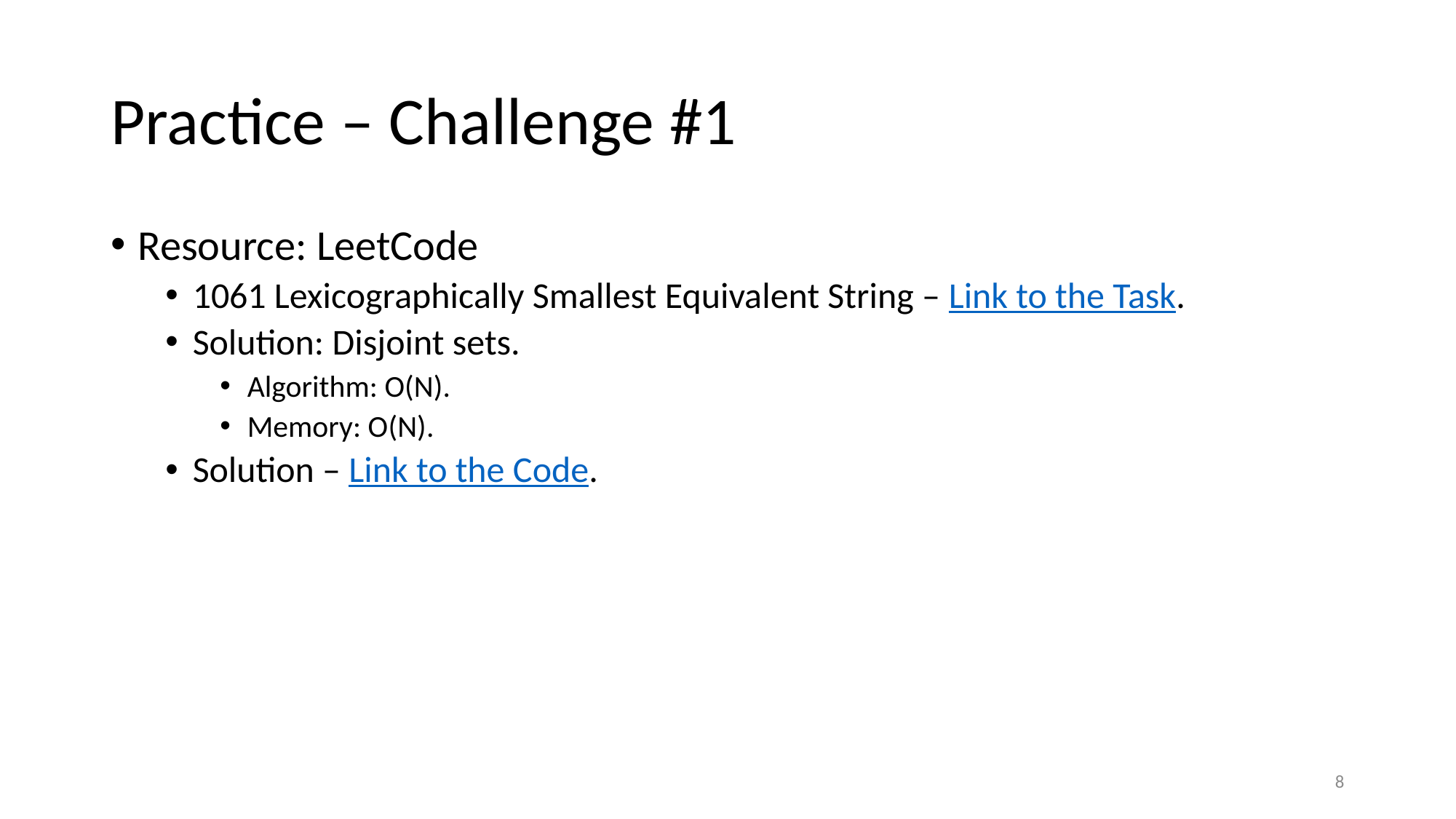

# Practice – Challenge #1
Resource: LeetCode
1061 Lexicographically Smallest Equivalent String – Link to the Task.
Solution: Disjoint sets.
Algorithm: O(N).
Memory: O(N).
Solution – Link to the Code.
8